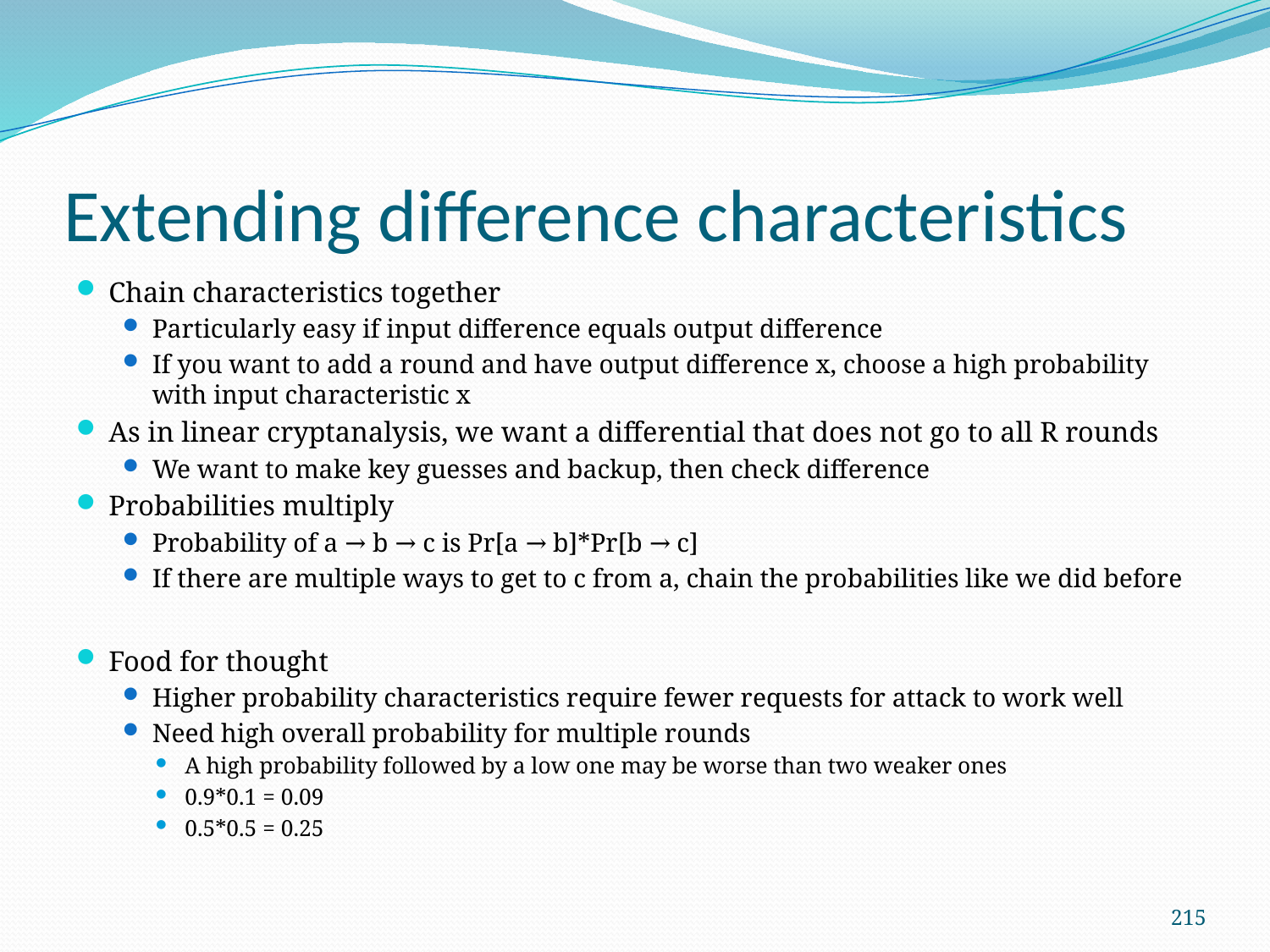

# Extending difference characteristics
Chain characteristics together
Particularly easy if input difference equals output difference
If you want to add a round and have output difference x, choose a high probability with input characteristic x
As in linear cryptanalysis, we want a differential that does not go to all R rounds
We want to make key guesses and backup, then check difference
Probabilities multiply
Probability of a → b → c is Pr[a → b]*Pr[b → c]
If there are multiple ways to get to c from a, chain the probabilities like we did before

Food for thought
Higher probability characteristics require fewer requests for attack to work well
Need high overall probability for multiple rounds
A high probability followed by a low one may be worse than two weaker ones
0.9*0.1 = 0.09
0.5*0.5 = 0.25
215